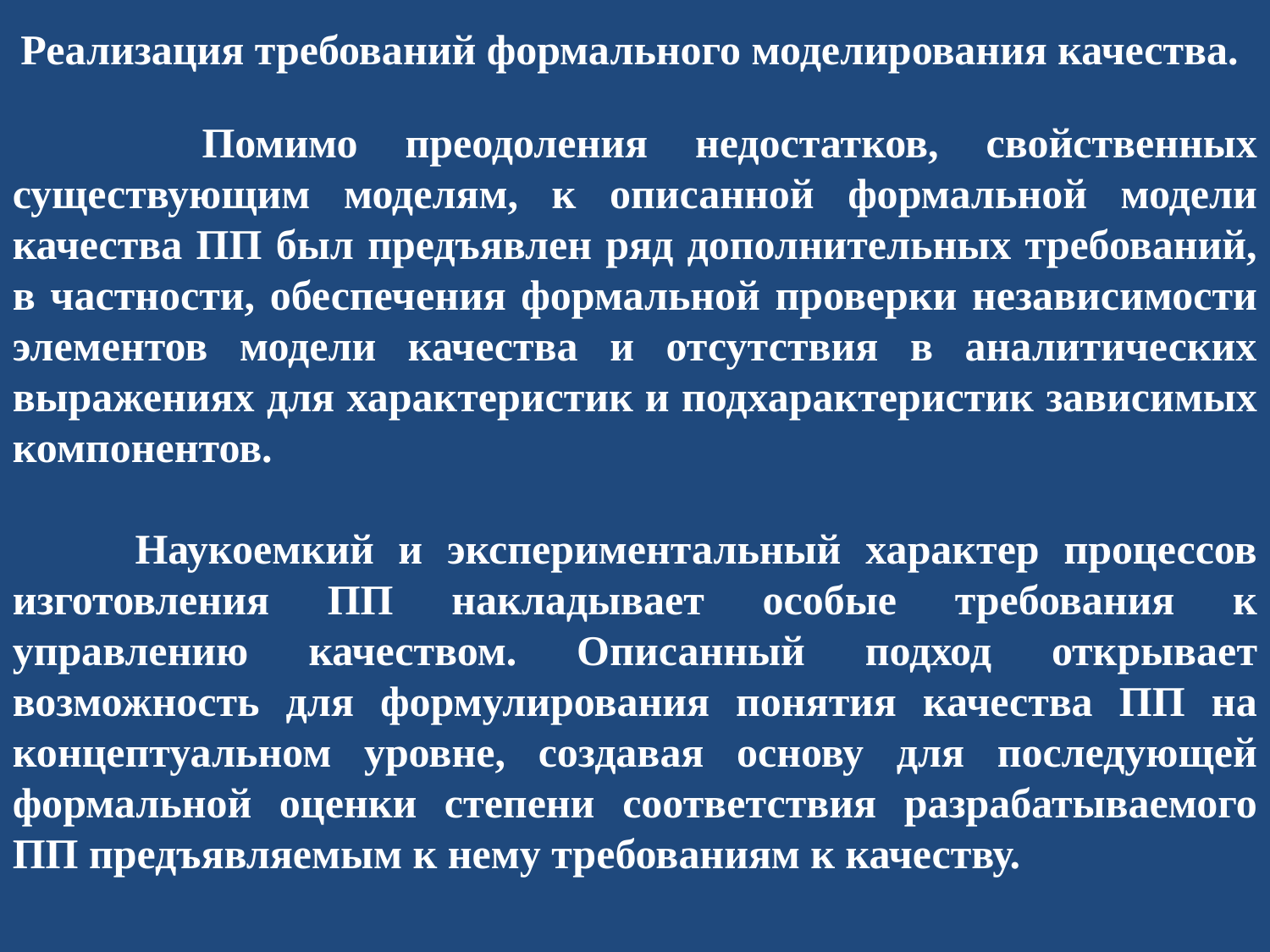

Реализация требований формального моделирования качества.

    Помимо преодоления недостатков, свойственных существующим моделям, к описанной формальной модели качества ПП был предъявлен ряд дополнительных требований, в частности, обеспечения формальной проверки независимости элементов модели качества и отсутствия в аналитических выражениях для характеристик и подхарактеристик зависимых компонентов.

     Наукоемкий и экспериментальный характер процессов изготовления ПП накладывает особые требования к управлению качеством. Описанный подход открывает возможность для формулирования понятия качества ПП на концептуальном уровне, создавая основу для последующей формальной оценки степени соответствия разрабатываемого ПП предъявляемым к нему требованиям к качеству.